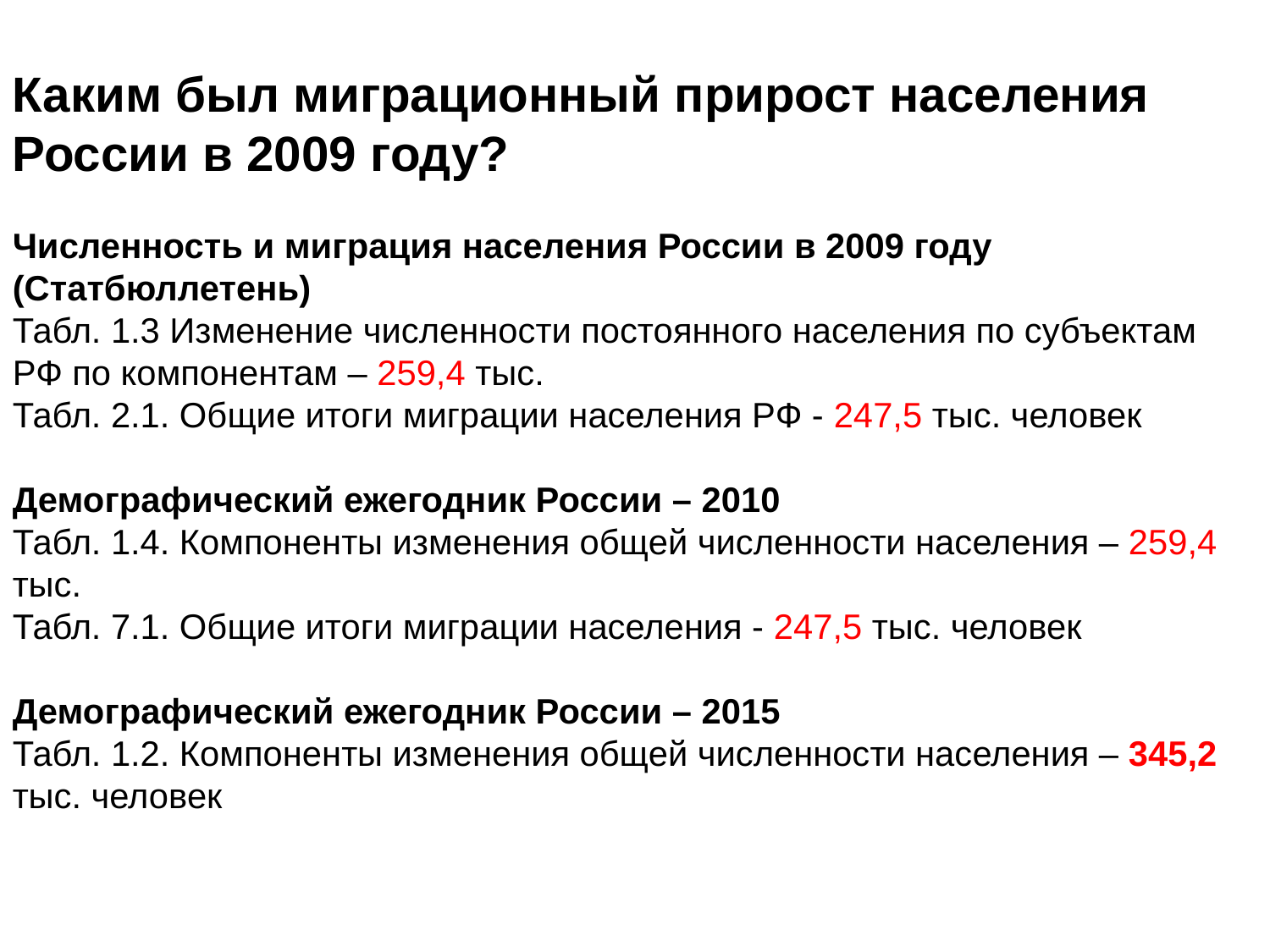

Каким был миграционный прирост населения России в 2009 году?

Численность и миграция населения России в 2009 году (Статбюллетень)
Табл. 1.3 Изменение численности постоянного населения по субъектам РФ по компонентам – 259,4 тыс.
Табл. 2.1. Общие итоги миграции населения РФ - 247,5 тыс. человек

Демографический ежегодник России – 2010
Табл. 1.4. Компоненты изменения общей численности населения – 259,4 тыс.
Табл. 7.1. Общие итоги миграции населения - 247,5 тыс. человек

Демографический ежегодник России – 2015
Табл. 1.2. Компоненты изменения общей численности населения – 345,2 тыс. человек